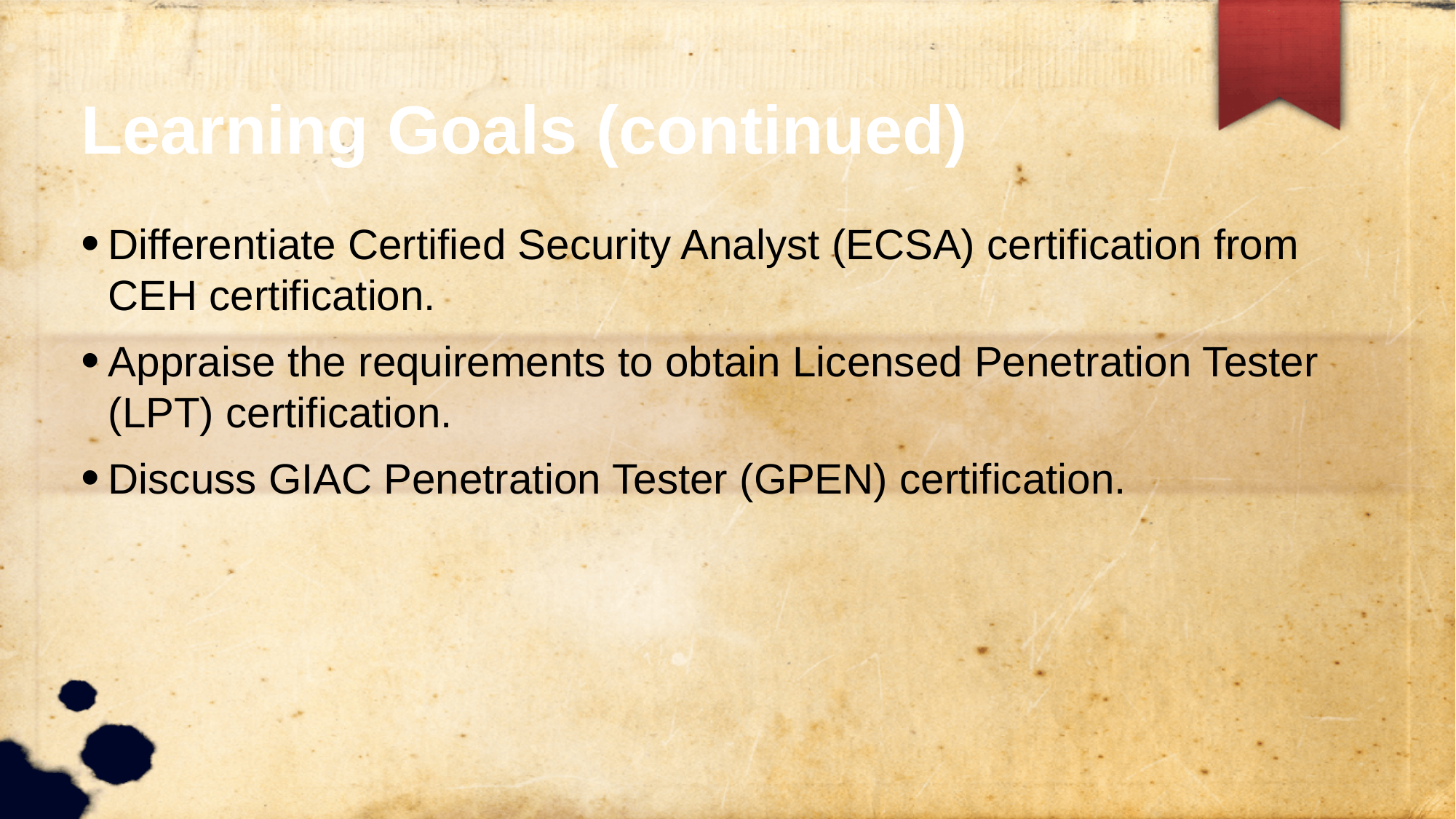

Learning Goals (continued)
Differentiate Certified Security Analyst (ECSA) certification from CEH certification.
Appraise the requirements to obtain Licensed Penetration Tester (LPT) certification.
Discuss GIAC Penetration Tester (GPEN) certification.